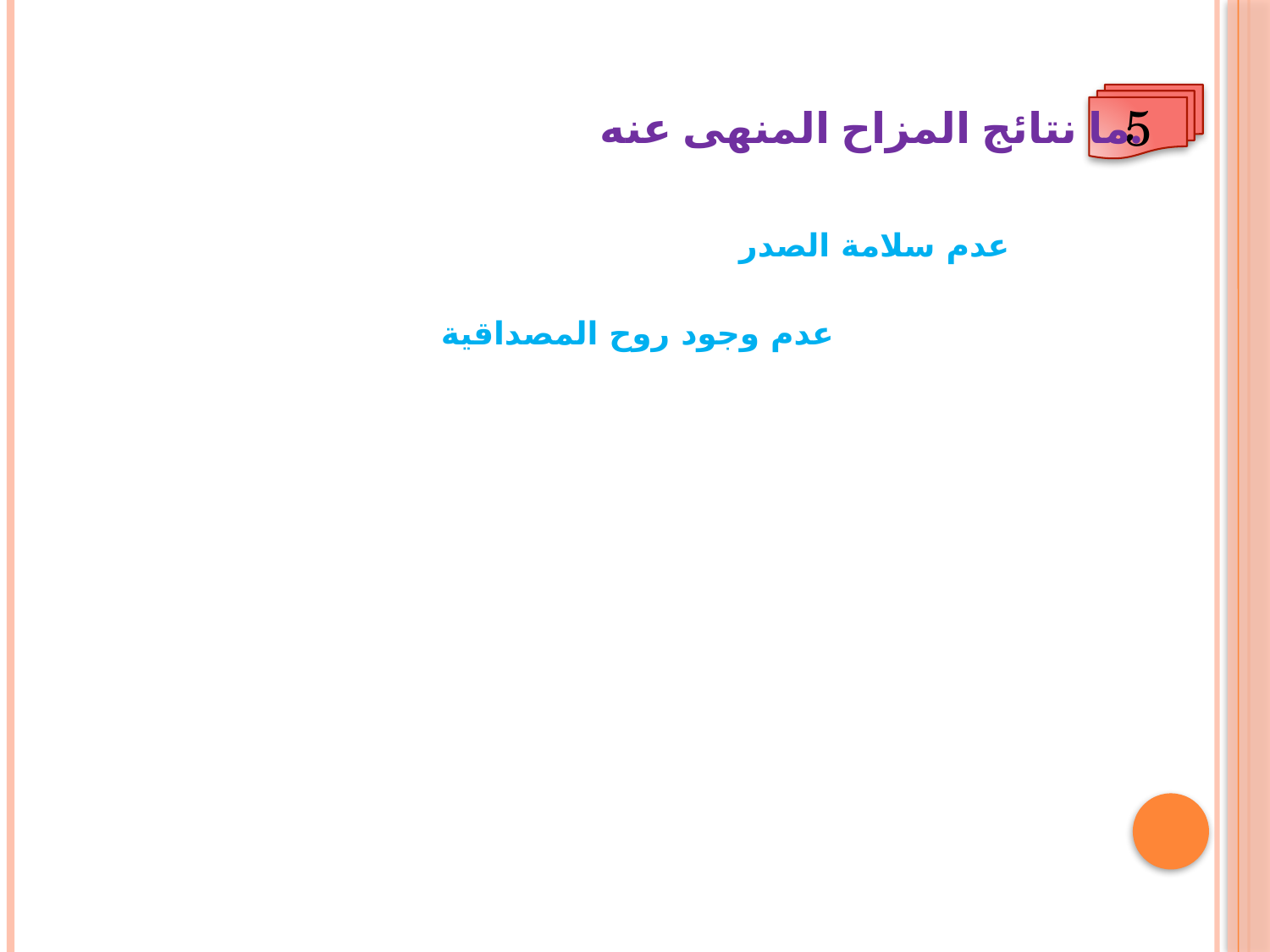

5
ما نتائج المزاح المنهى عنه.
عدم سلامة الصدر
عدم وجود روح المصداقية